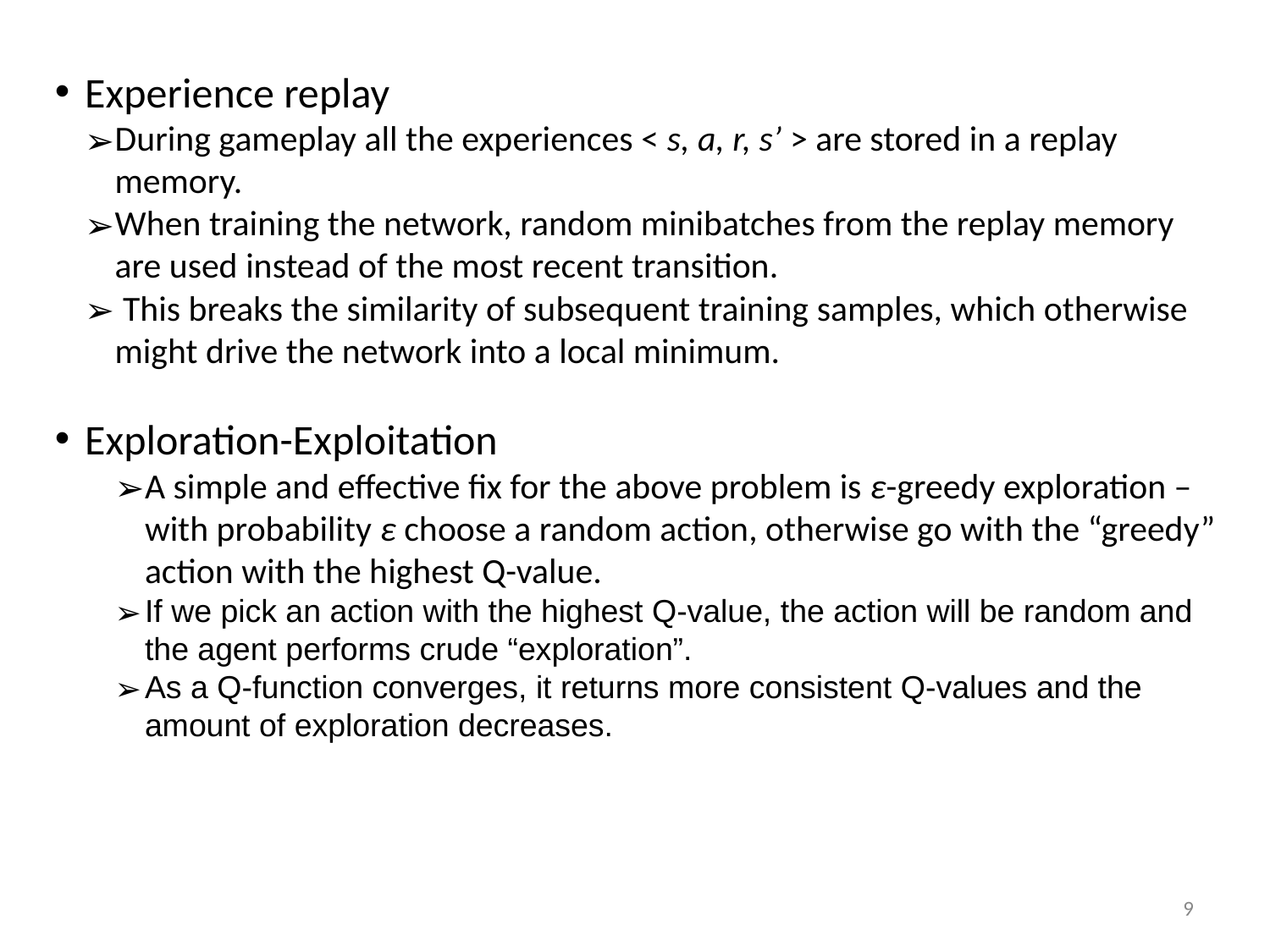

Experience replay
During gameplay all the experiences < s, a, r, s’ > are stored in a replay memory.
When training the network, random minibatches from the replay memory are used instead of the most recent transition.
 This breaks the similarity of subsequent training samples, which otherwise might drive the network into a local minimum.

Exploration-Exploitation
A simple and effective fix for the above problem is ε-greedy exploration – with probability ε choose a random action, otherwise go with the “greedy” action with the highest Q-value.
If we pick an action with the highest Q-value, the action will be random and the agent performs crude “exploration”.
As a Q-function converges, it returns more consistent Q-values and the amount of exploration decreases.

9